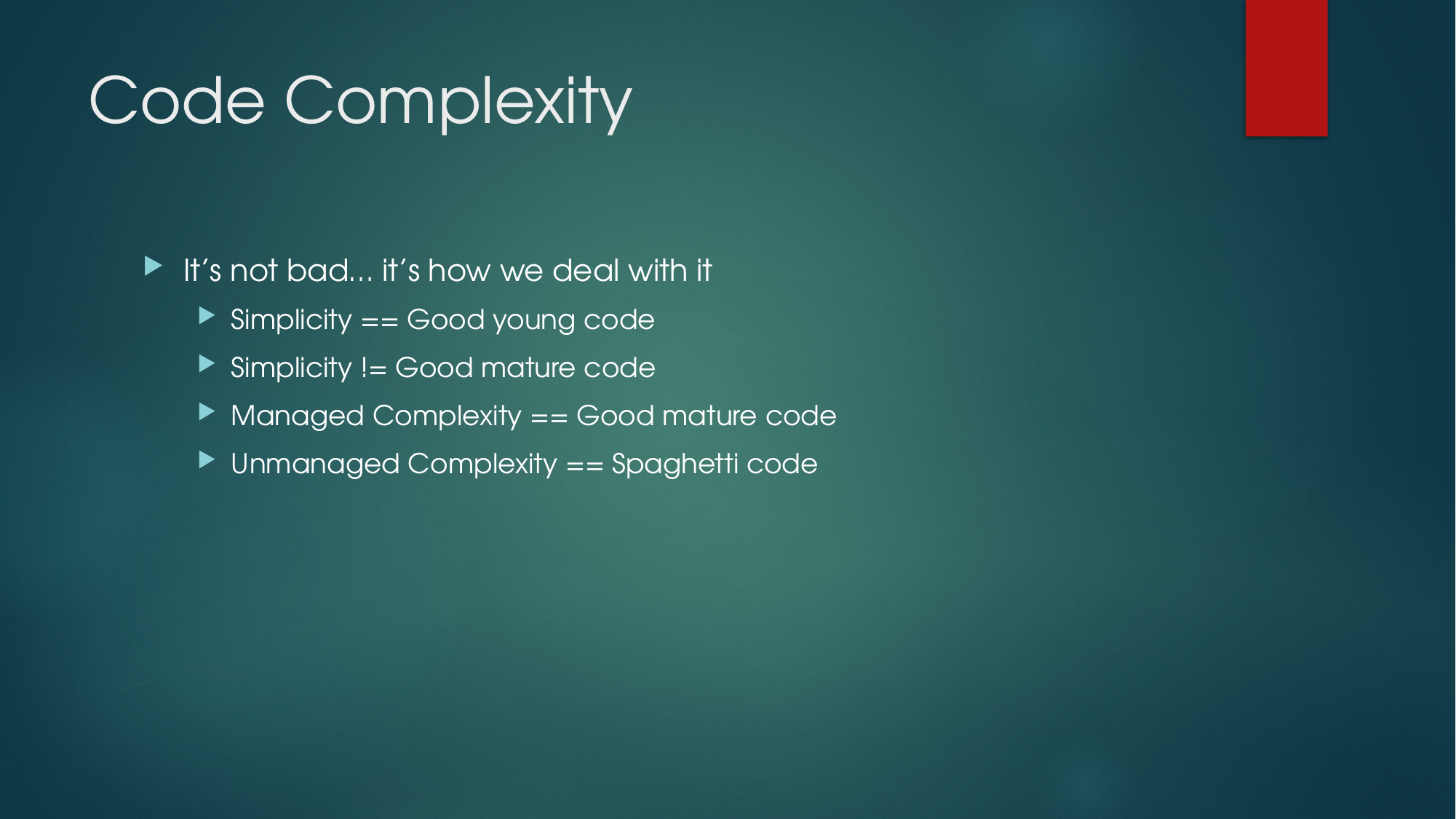

# Code Complexity
It’s not bad… it’s how we deal with it
Simplicity == Good young code
Simplicity != Good mature code
Managed Complexity == Good mature code
Unmanaged Complexity == Spaghetti code